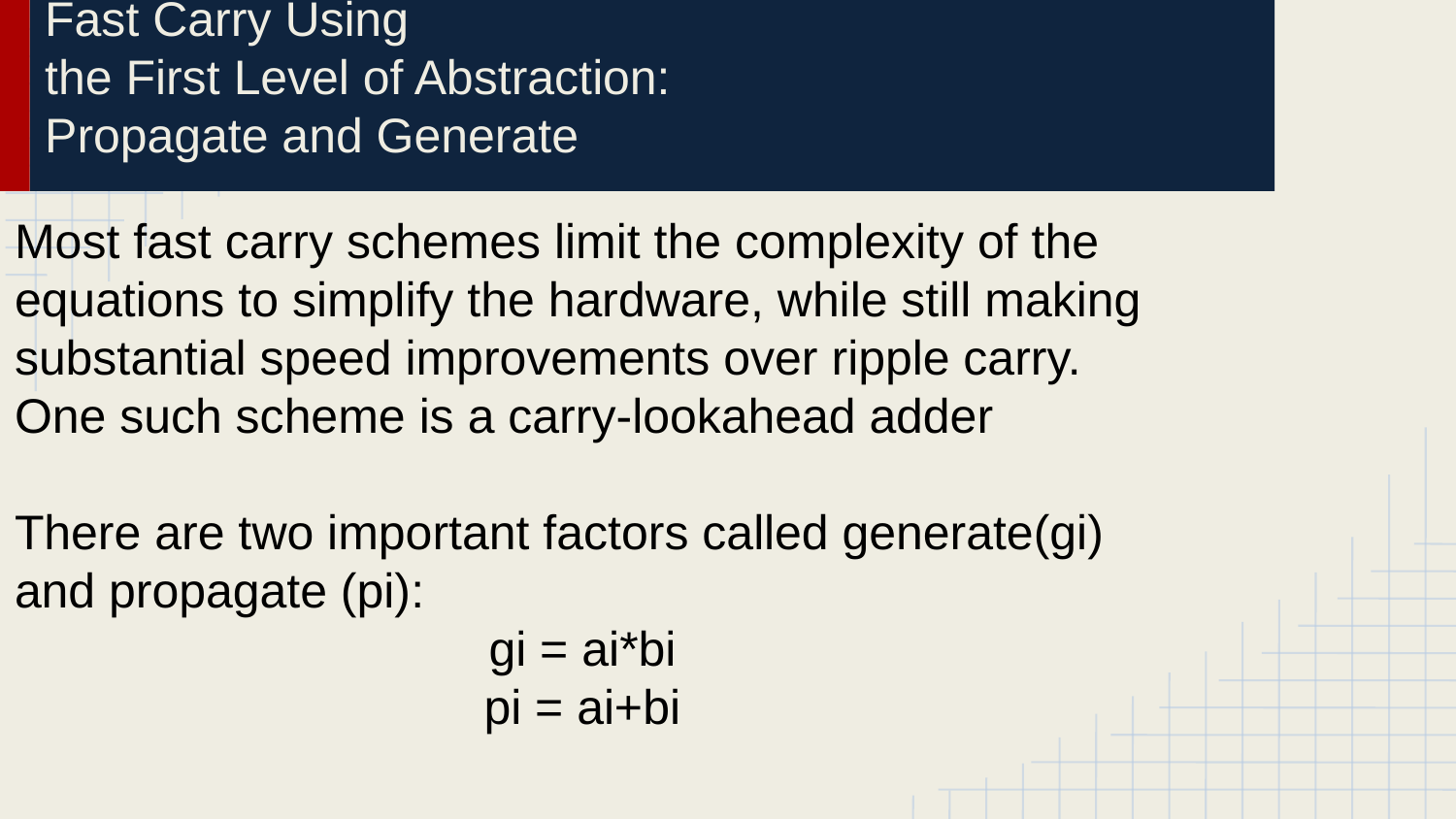

# Fast Carry Using the First Level of Abstraction: Propagate and Generate
Most fast carry schemes limit the complexity of the equations to simplify the hardware, while still making substantial speed improvements over ripple carry.
One such scheme is a carry-lookahead adder

There are two important factors called generate(gi) and propagate (pi):
gi = ai*bi
pi = ai+bi